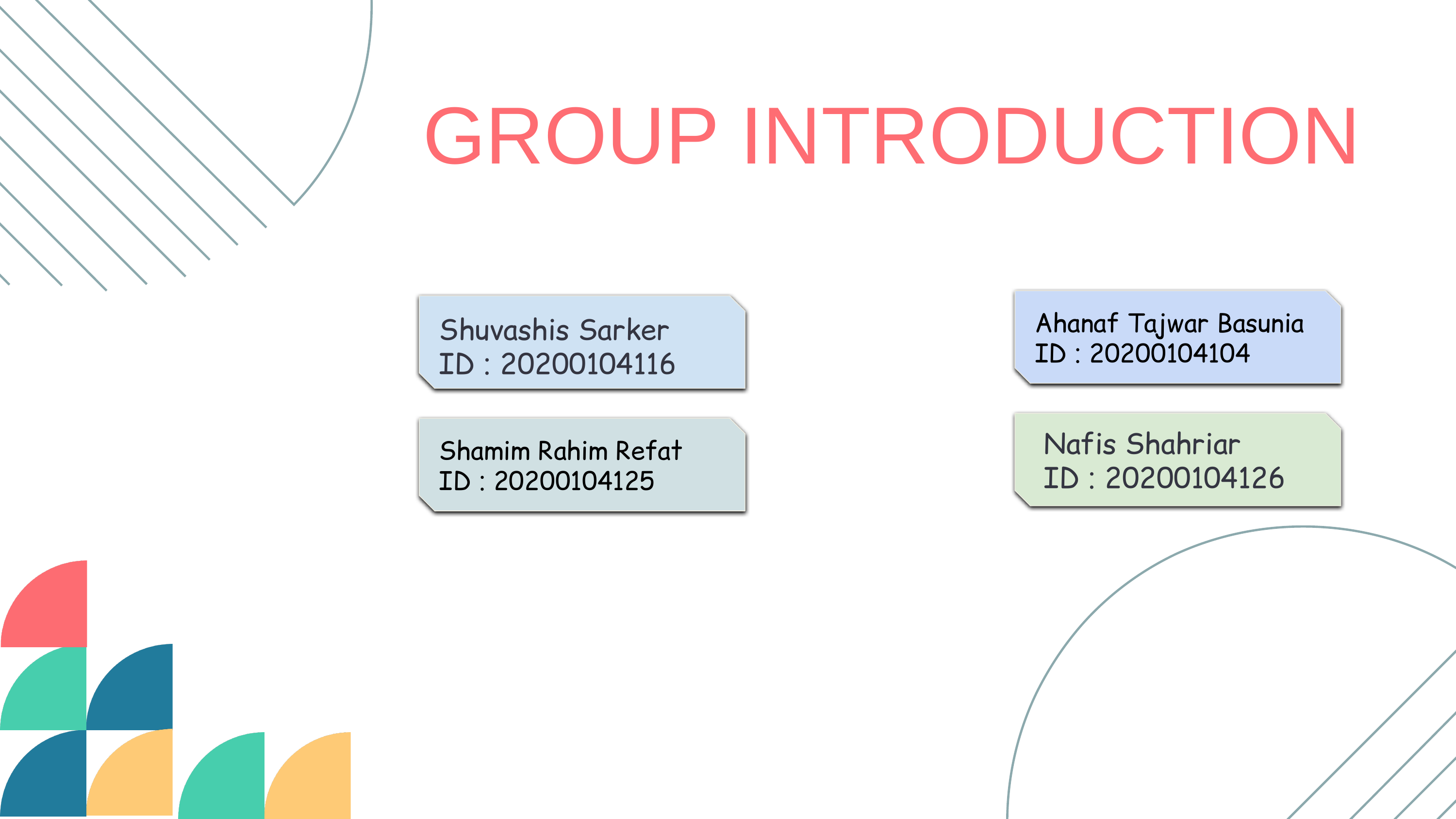

GROUP INTRODUCTION

Ahanaf Tajwar Basunia
ID : 20200104104

Shuvashis Sarker
ID : 20200104116

Nafis Shahriar
ID : 20200104126

Shamim Rahim Refat
ID : 20200104125